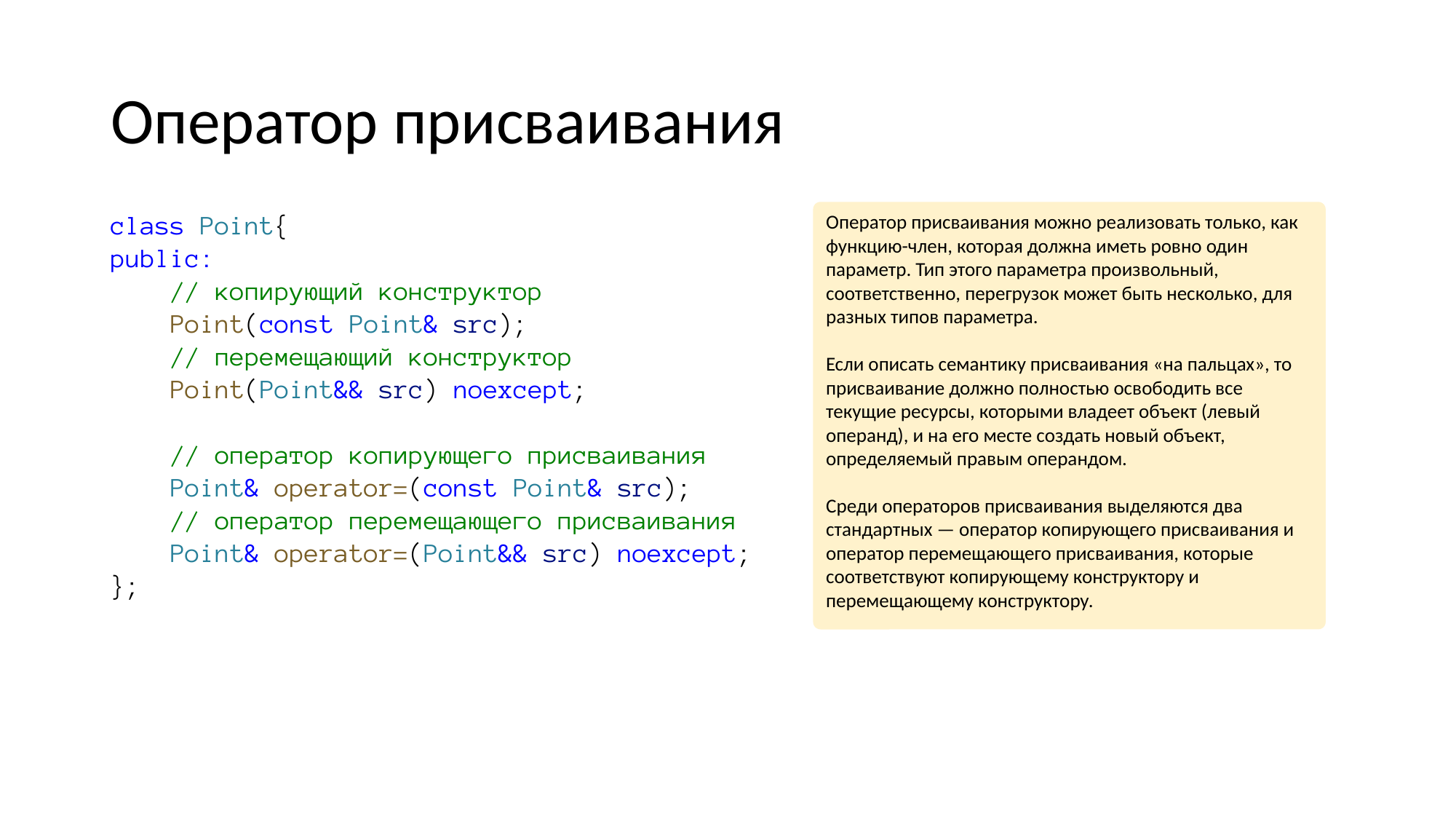

# Оператор присваивания
Оператор присваивания можно реализовать только, как функцию-член, которая должна иметь ровно один параметр. Тип этого параметра произвольный, соответственно, перегрузок может быть несколько, для разных типов параметра.

Если описать семантику присваивания «на пальцах», то присваивание должно полностью освободить все текущие ресурсы, которыми владеет объект (левый операнд), и на его месте создать новый объект, определяемый правым операндом.

Среди операторов присваивания выделяются два стандартных — оператор копирующего присваивания и оператор перемещающего присваивания, которые соответствуют копирующему конструктору и перемещающему конструктору.
class Point{
public:
    // копирующий конструктор
    Point(const Point& src);
    // перемещающий конструктор
    Point(Point&& src) noexcept;

    // оператор копирующего присваивания
    Point& operator=(const Point& src);
    // оператор перемещающего присваивания
    Point& operator=(Point&& src) noexcept;
};